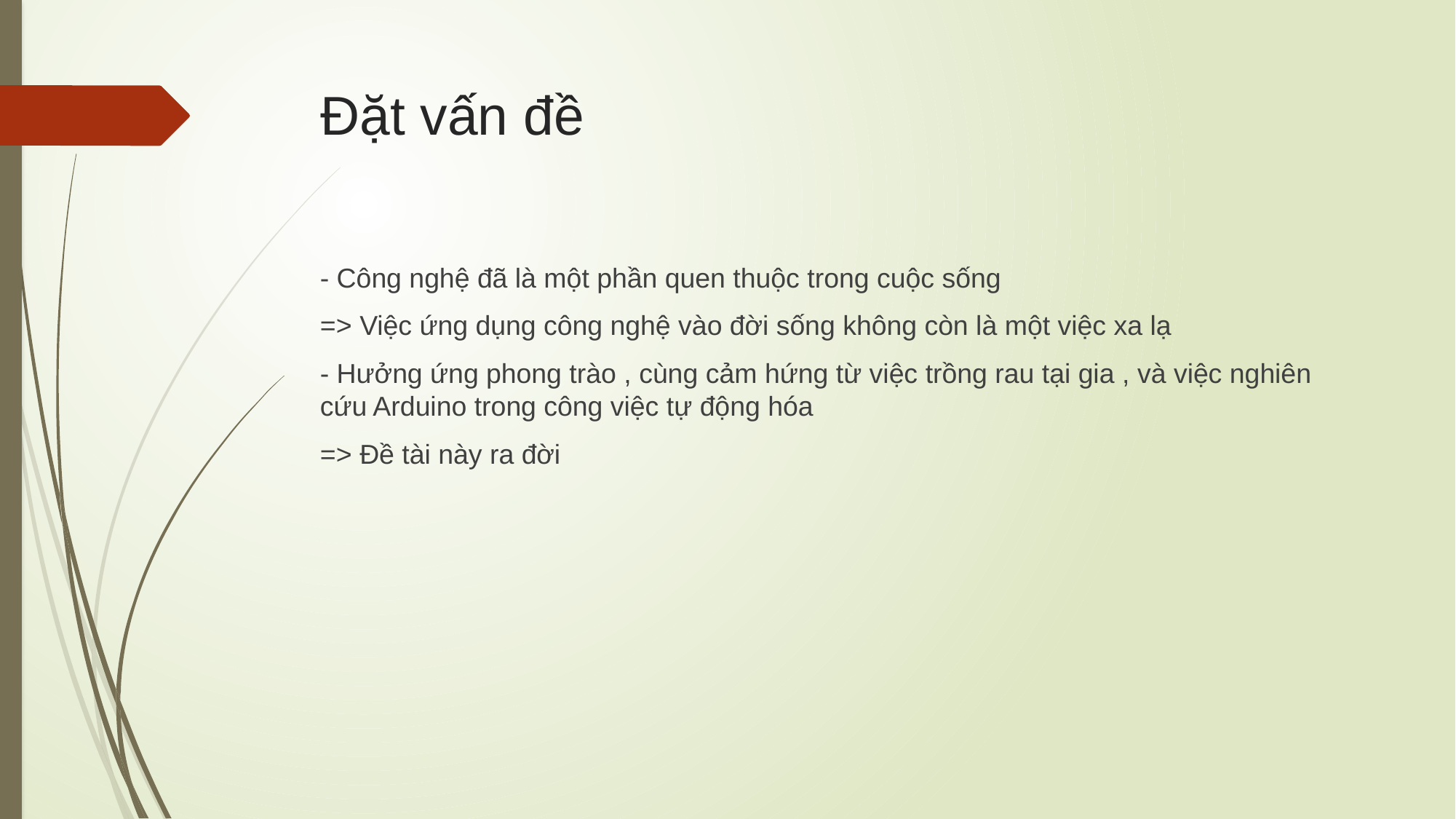

# Đặt vấn đề
- Công nghệ đã là một phần quen thuộc trong cuộc sống
=> Việc ứng dụng công nghệ vào đời sống không còn là một việc xa lạ
- Hưởng ứng phong trào , cùng cảm hứng từ việc trồng rau tại gia , và việc nghiên cứu Arduino trong công việc tự động hóa
=> Đề tài này ra đời